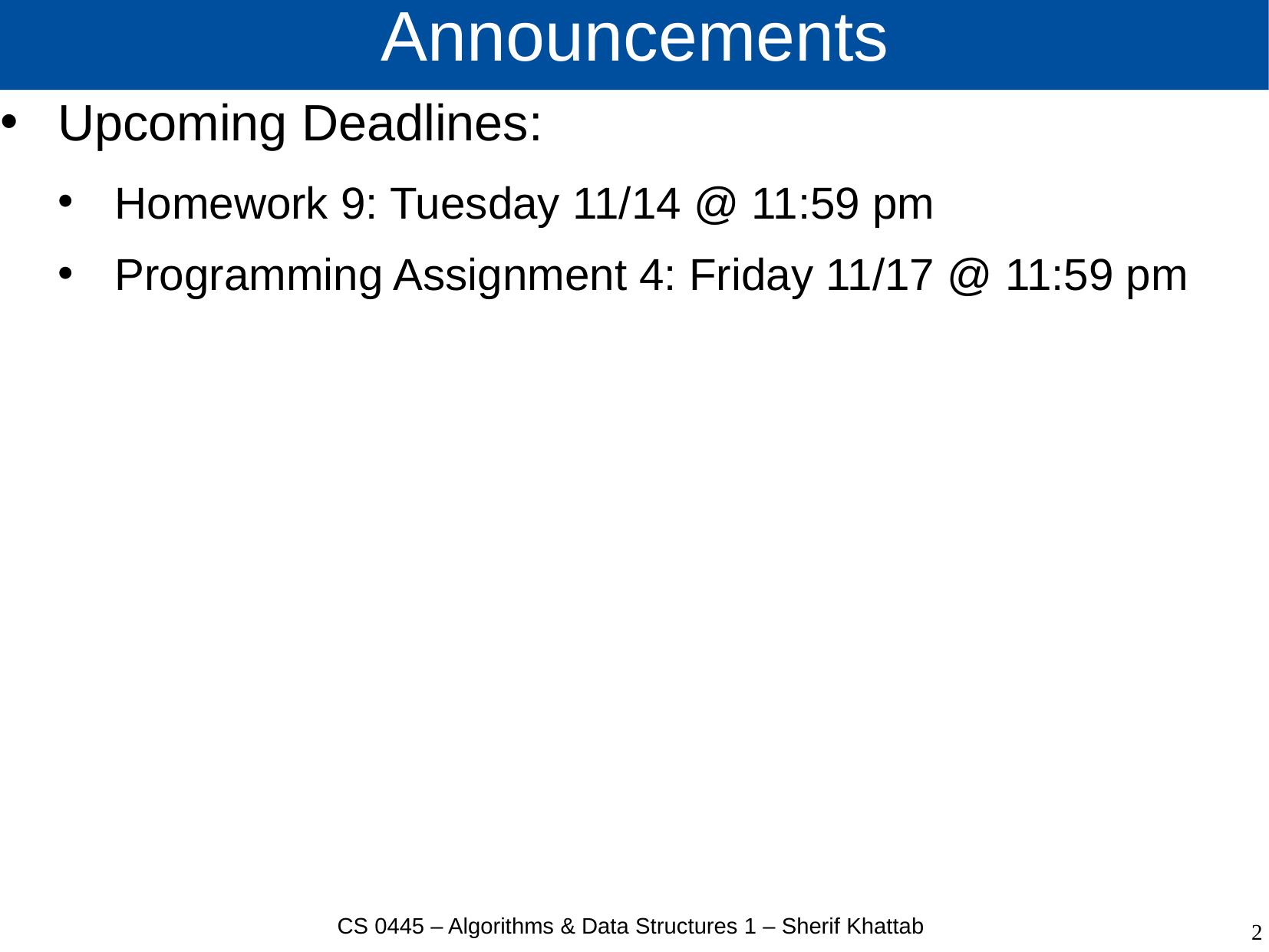

# Announcements
Upcoming Deadlines:
Homework 9: Tuesday 11/14 @ 11:59 pm
Programming Assignment 4: Friday 11/17 @ 11:59 pm

CS 0445 – Algorithms & Data Structures 1 – Sherif Khattab
2